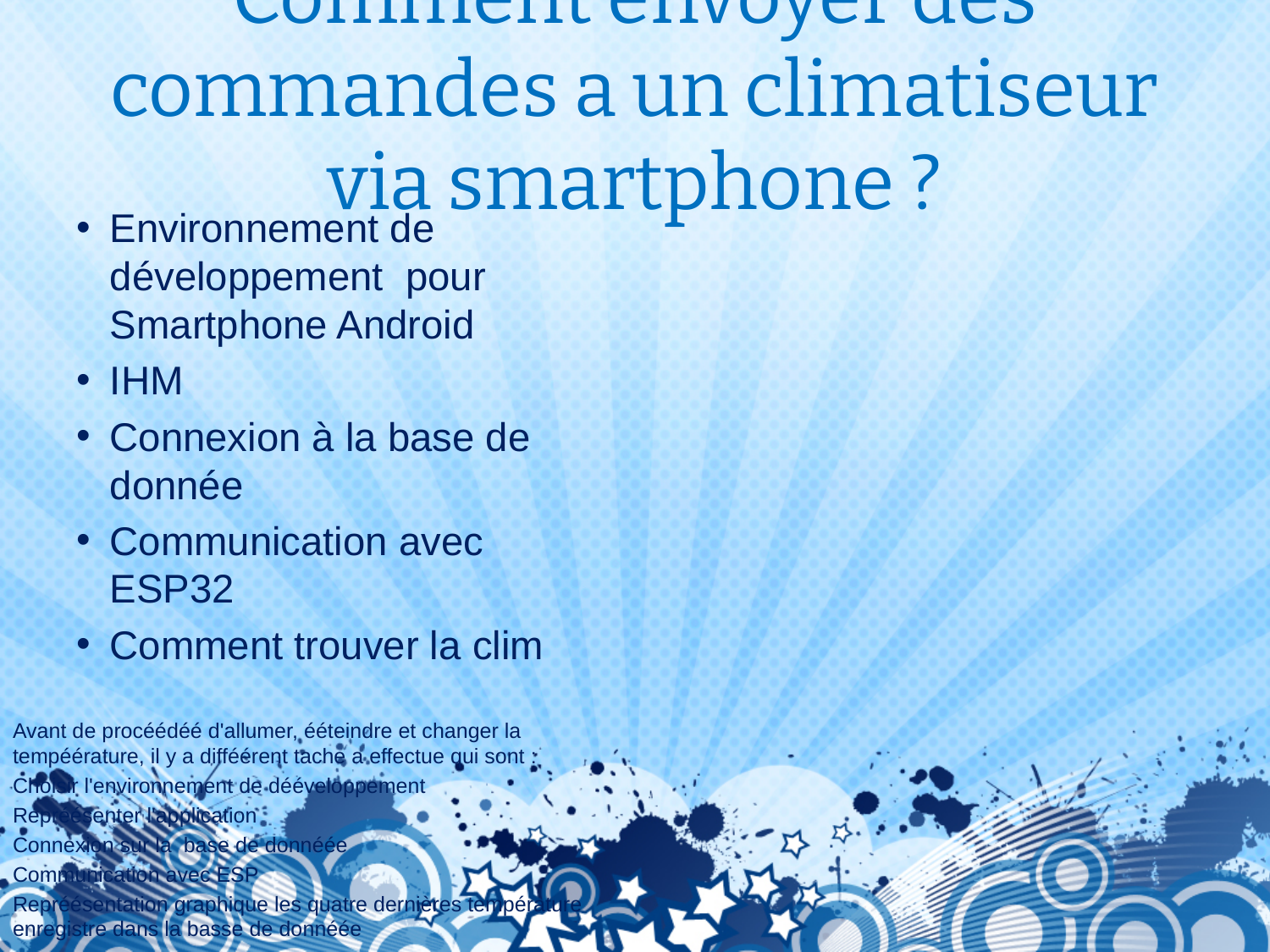

# Comment envoyer des commandes a un climatiseur via smartphone ?
Environnement de développement  pour Smartphone Android
IHM
Connexion à la base de donnée
Communication avec ESP32
Comment trouver la clim
Avant de procéédéé d'allumer, ééteindre et changer la tempéérature, il y a difféérent tache a effectue qui sont :
Choisir l'environnement de dééveloppement
Repréésenter l'application
Connexion sur la  base de donnéée
Communication avec ESP
Repréésentation graphique les quatre dernières température enregistre dans la basse de donnéée